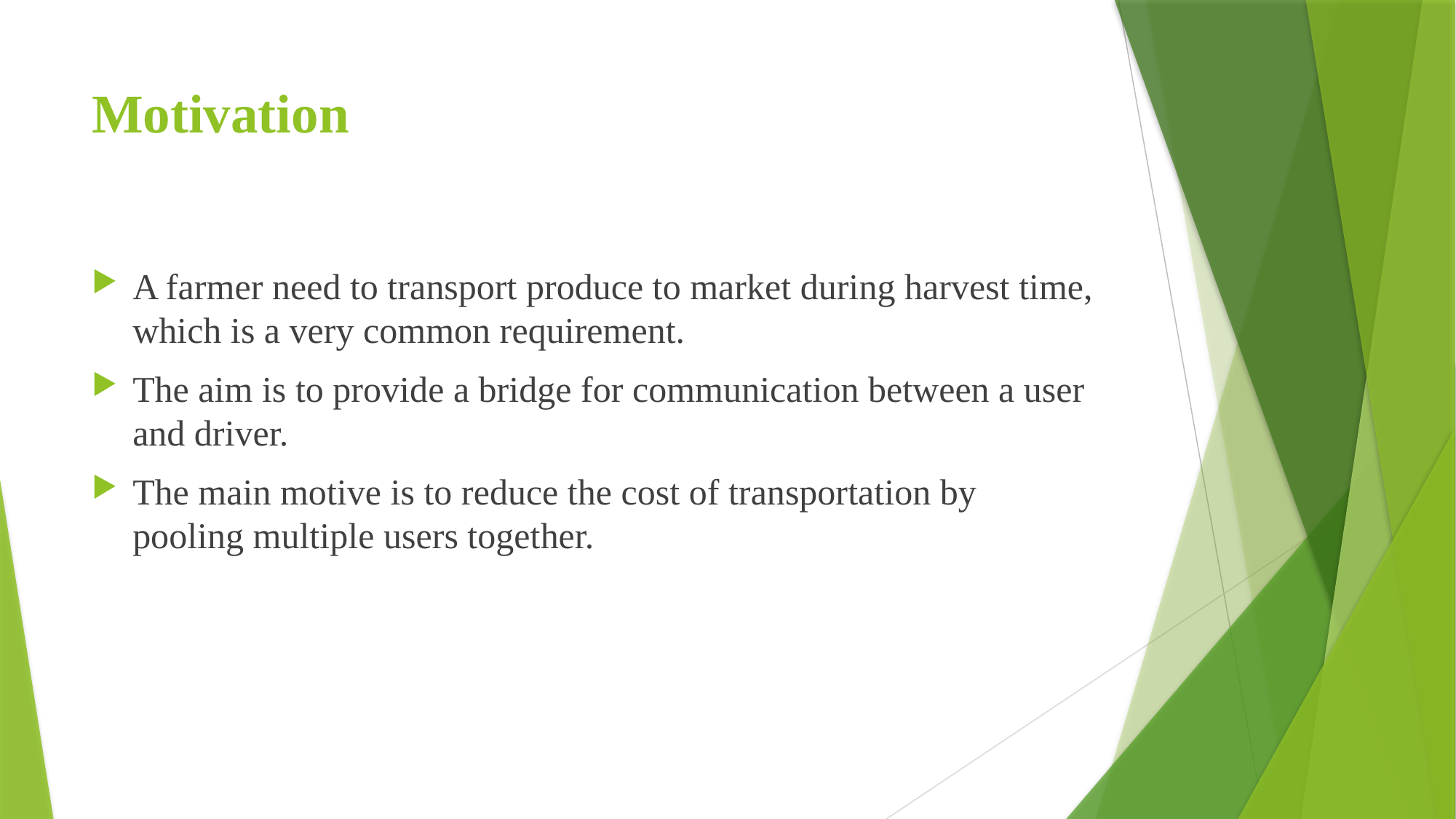

# Motivation
A farmer need to transport produce to market during harvest time, which is a very common requirement.
The aim is to provide a bridge for communication between a user and driver.
The main motive is to reduce the cost of transportation by pooling multiple users together.